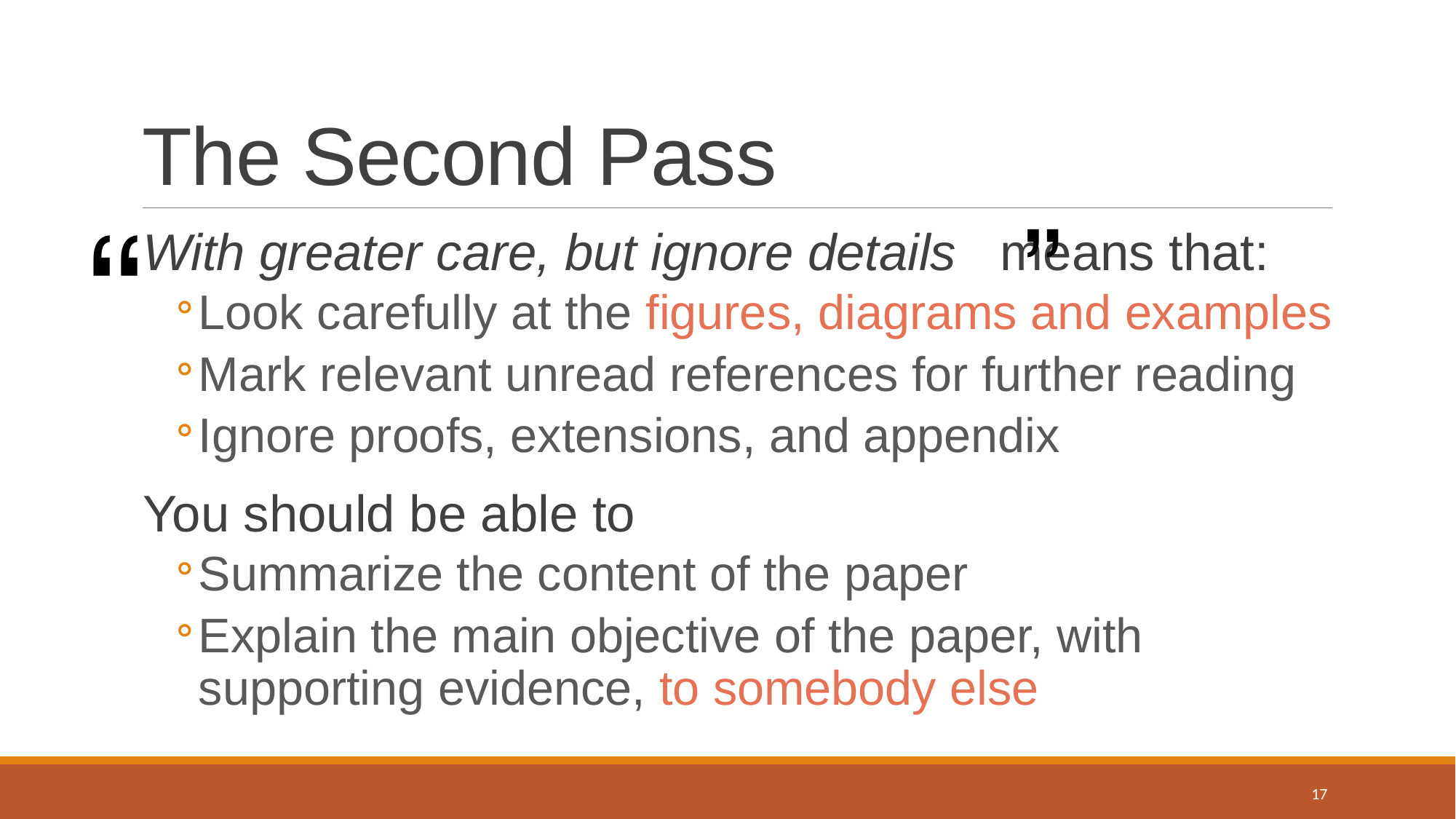

# The Second Pass
“
”
With greater care, but ignore details   means that:
Look carefully at the figures, diagrams and examples
Mark relevant unread references for further reading
Ignore proofs, extensions, and appendix
You should be able to
Summarize the content of the paper
Explain the main objective of the paper, with supporting evidence, to somebody else

17